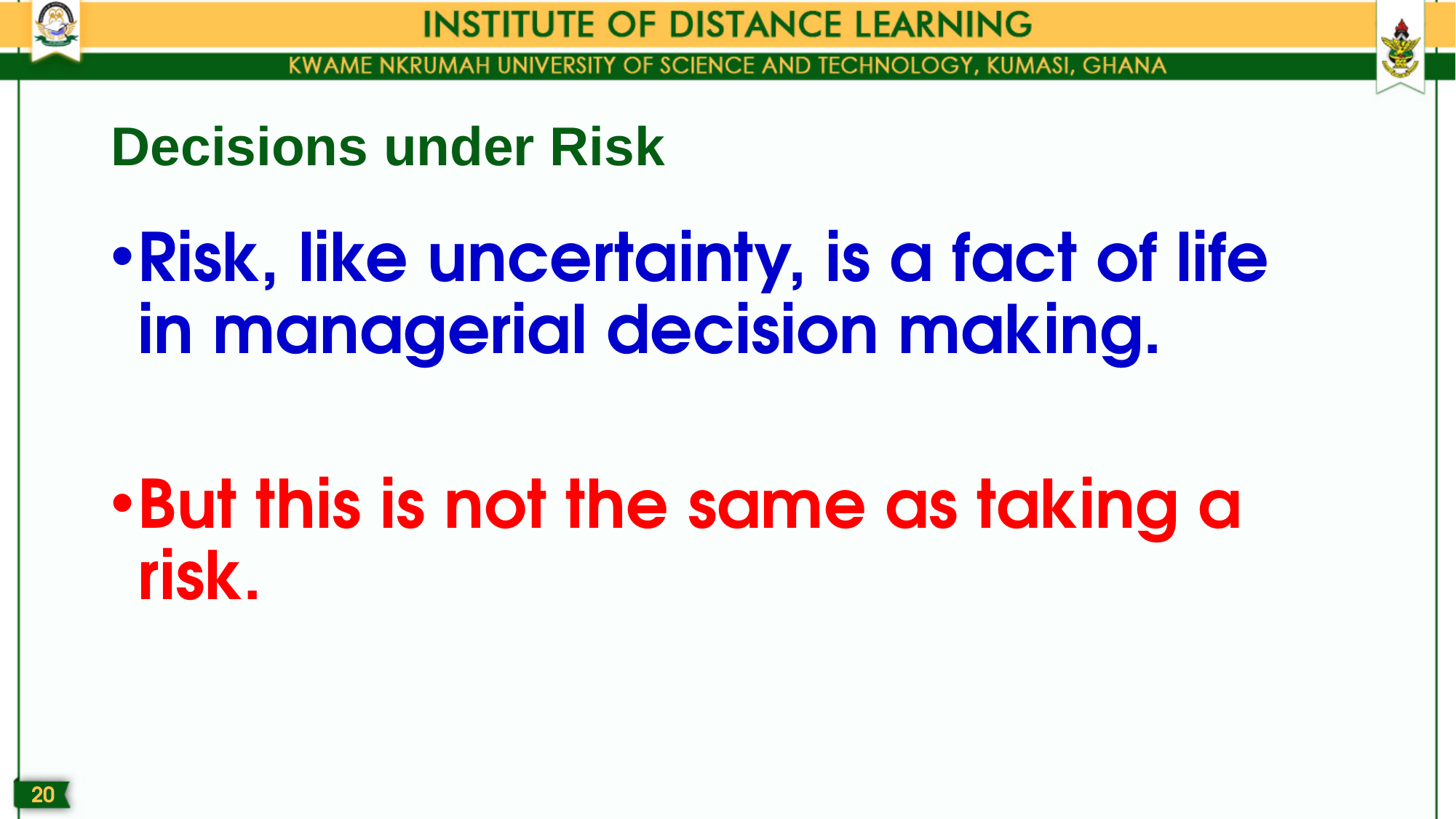

# Decisions under Risk
Risk, like uncertainty, is a fact of life in managerial decision making.

But this is not the same as taking a risk.
20